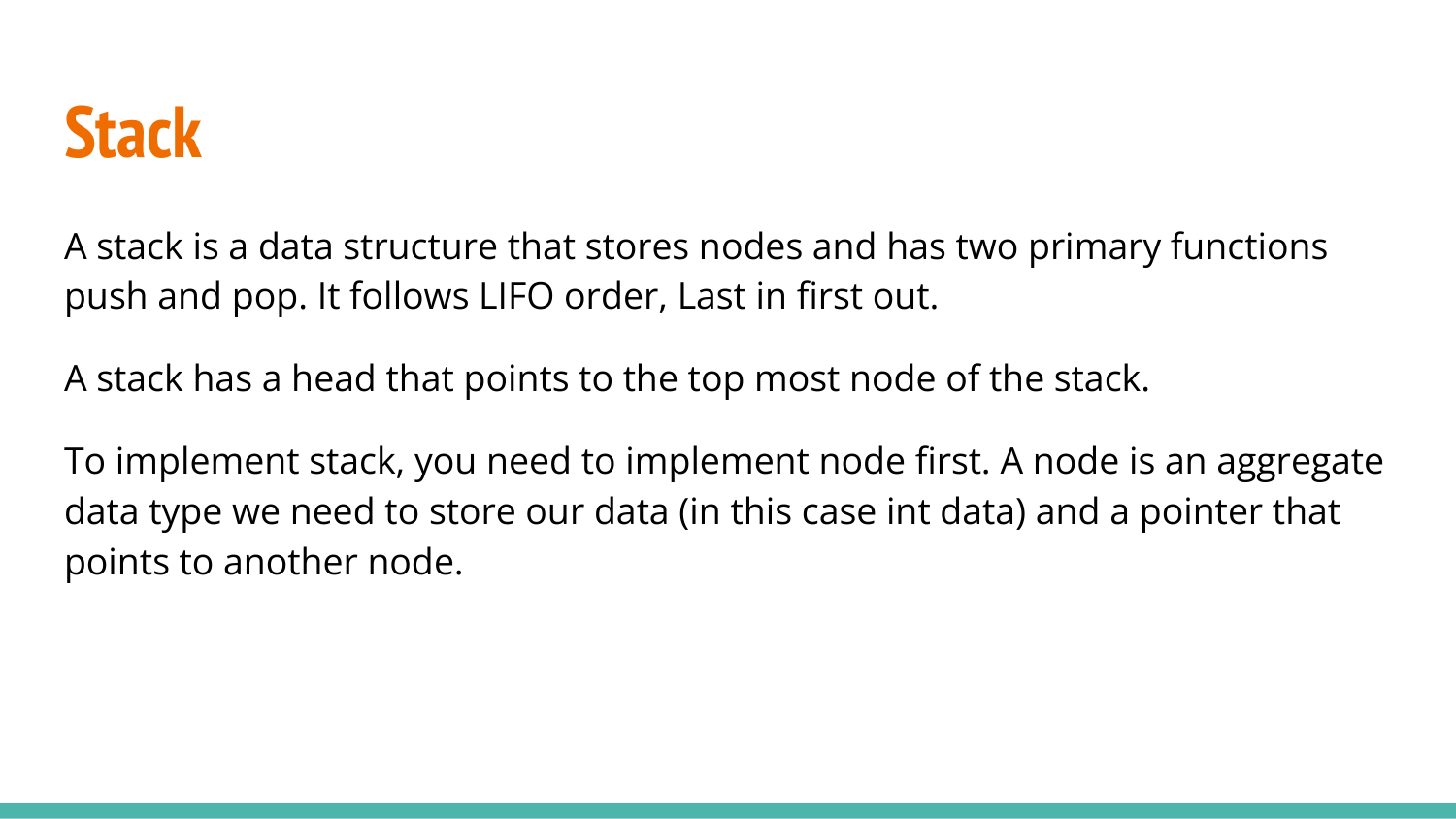

# Stack
A stack is a data structure that stores nodes and has two primary functions push and pop. It follows LIFO order, Last in first out.
A stack has a head that points to the top most node of the stack.
To implement stack, you need to implement node first. A node is an aggregate data type we need to store our data (in this case int data) and a pointer that points to another node.